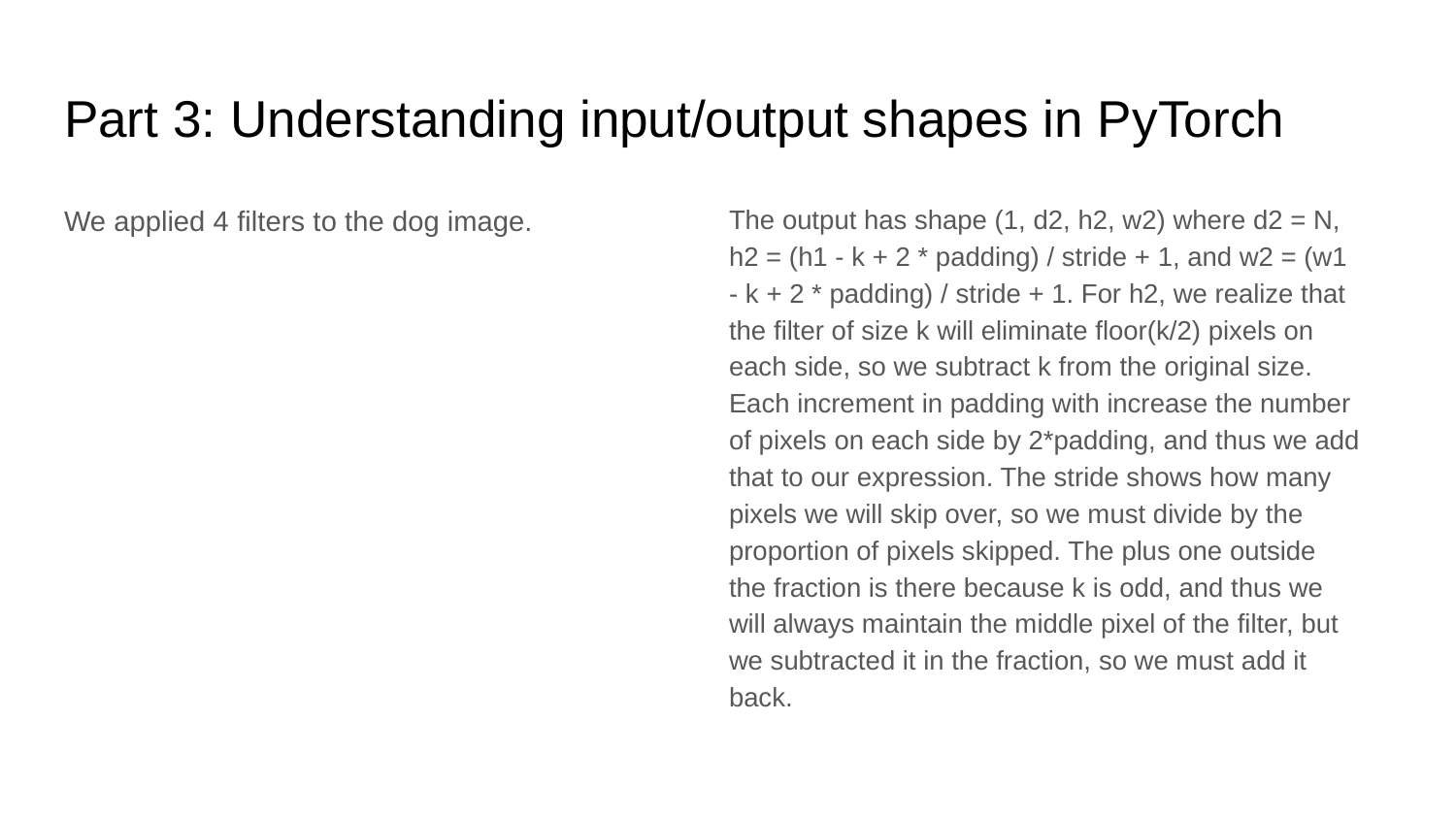

# Part 3: Understanding input/output shapes in PyTorch
We applied 4 filters to the dog image.
The output has shape (1, d2, h2, w2) where d2 = N, h2 = (h1 - k + 2 * padding) / stride + 1, and w2 = (w1 - k + 2 * padding) / stride + 1. For h2, we realize that the filter of size k will eliminate floor(k/2) pixels on each side, so we subtract k from the original size. Each increment in padding with increase the number of pixels on each side by 2*padding, and thus we add that to our expression. The stride shows how many pixels we will skip over, so we must divide by the proportion of pixels skipped. The plus one outside the fraction is there because k is odd, and thus we will always maintain the middle pixel of the filter, but we subtracted it in the fraction, so we must add it back.